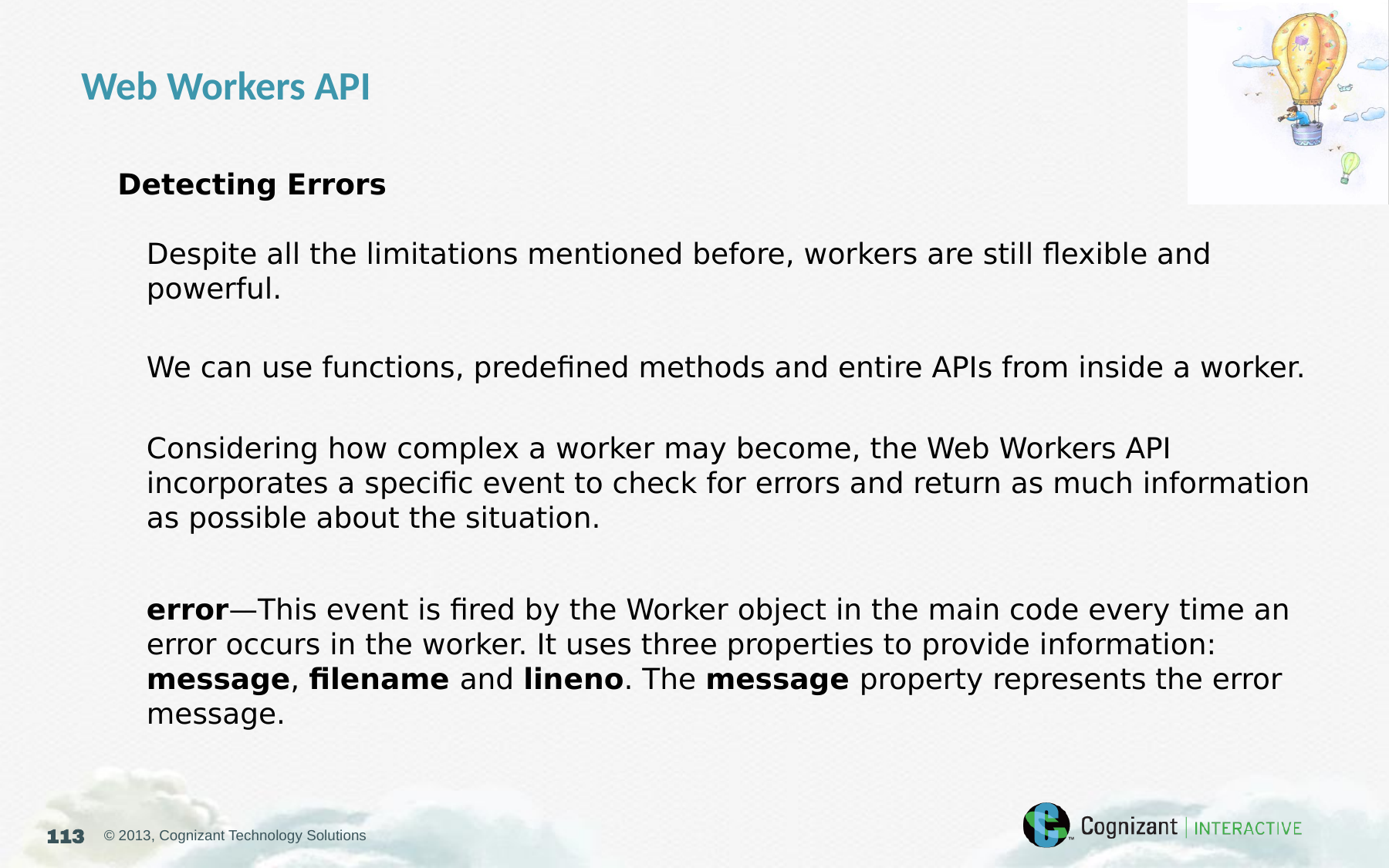

Web Workers API
Detecting Errors
Despite all the limitations mentioned before, workers are still flexible and powerful.
We can use functions, predefined methods and entire APIs from inside a worker.
Considering how complex a worker may become, the Web Workers API incorporates a specific event to check for errors and return as much information as possible about the situation.
error—This event is fired by the Worker object in the main code every time an error occurs in the worker. It uses three properties to provide information: message, filename and lineno. The message property represents the error message.